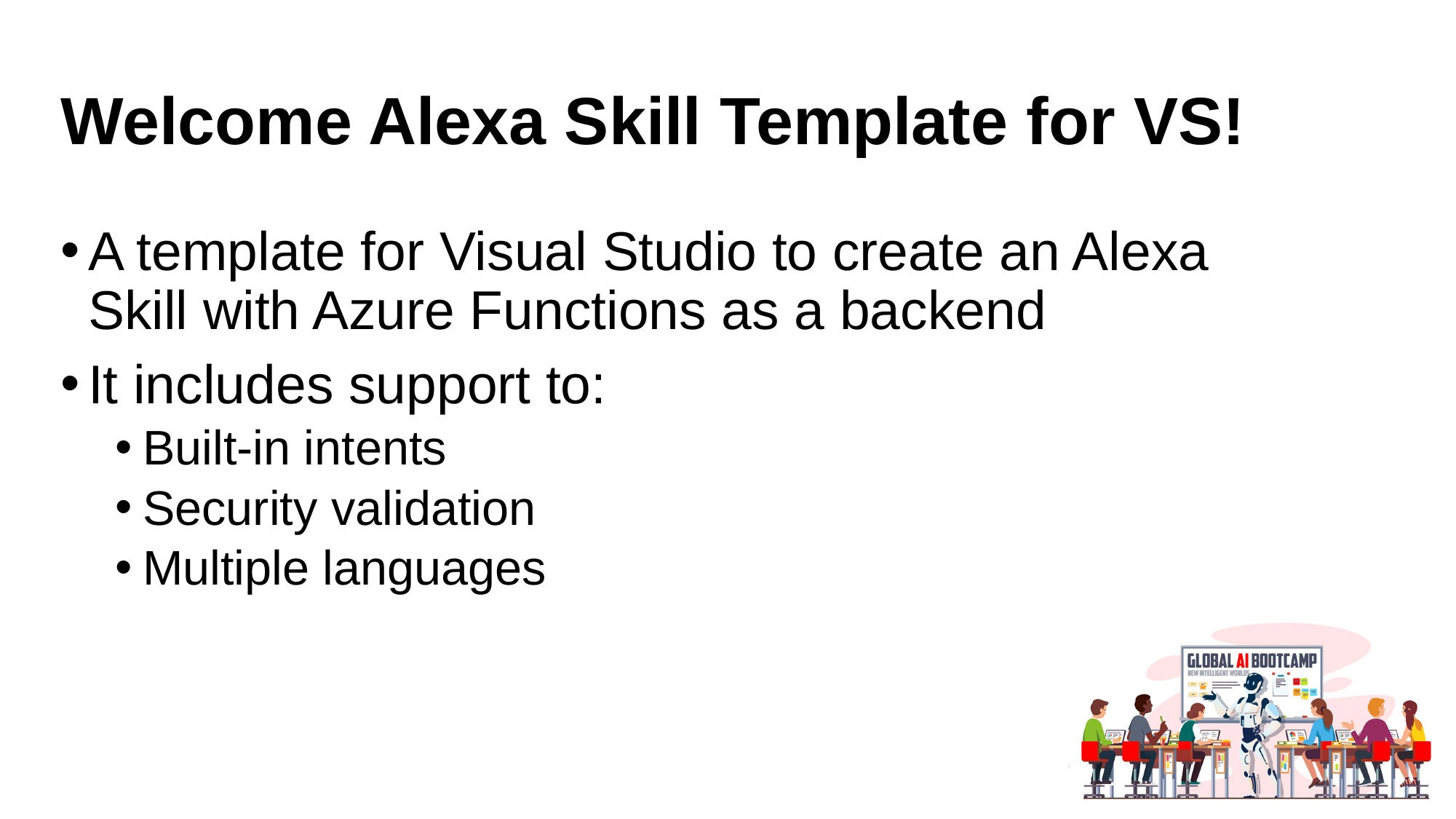

# Welcome Alexa Skill Template for VS!
A template for Visual Studio to create an Alexa Skill with Azure Functions as a backend
It includes support to:
Built-in intents
Security validation
Multiple languages